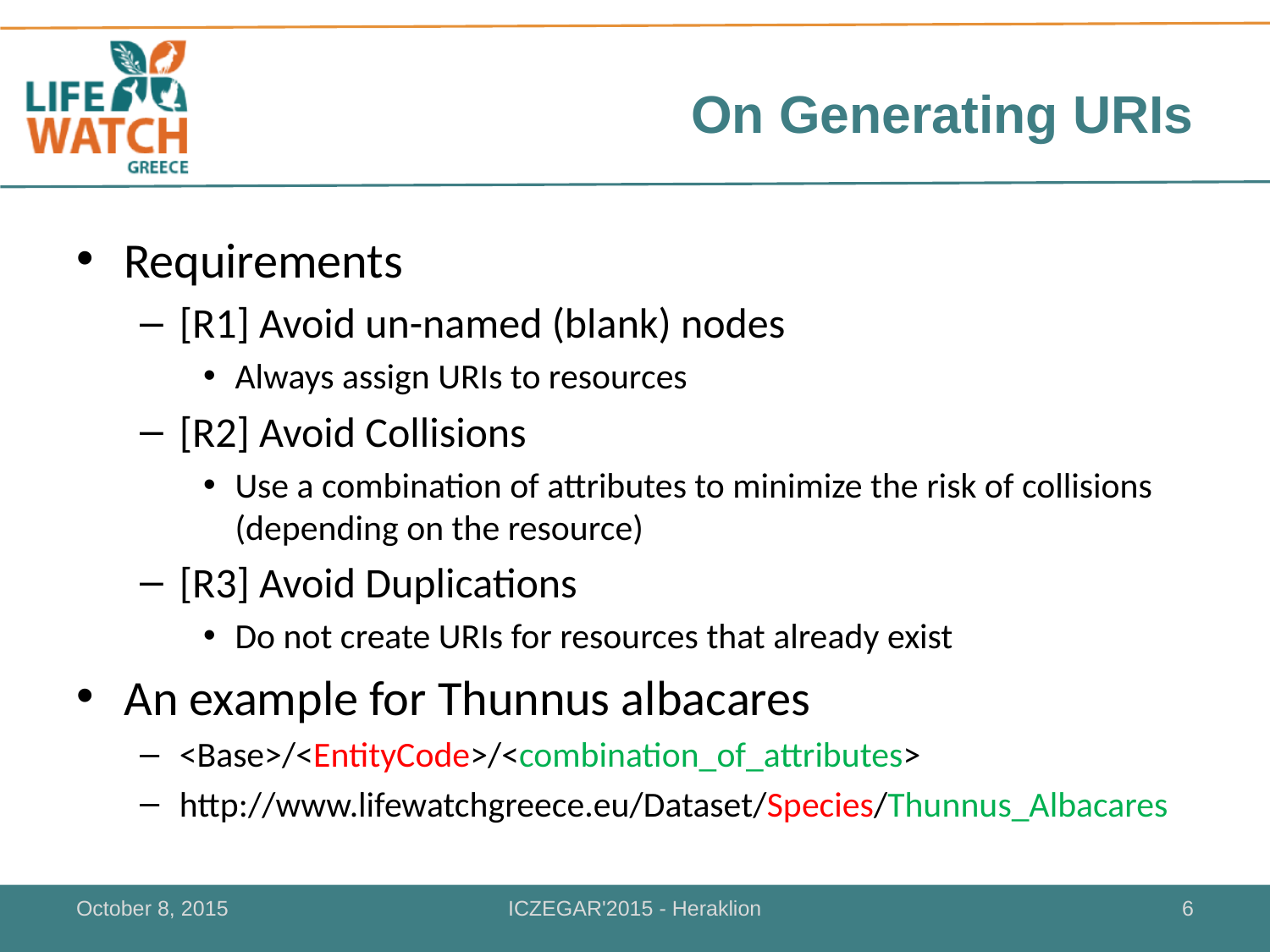

# On Generating URIs
Requirements
[R1] Avoid un-named (blank) nodes
Always assign URIs to resources
[R2] Avoid Collisions
Use a combination of attributes to minimize the risk of collisions (depending on the resource)
[R3] Avoid Duplications
Do not create URIs for resources that already exist
An example for Thunnus albacares
<Base>/<EntityCode>/<combination_of_attributes>
http://www.lifewatchgreece.eu/Dataset/Species/Thunnus_Albacares
October 8, 2015
ICZEGAR'2015 - Heraklion
6